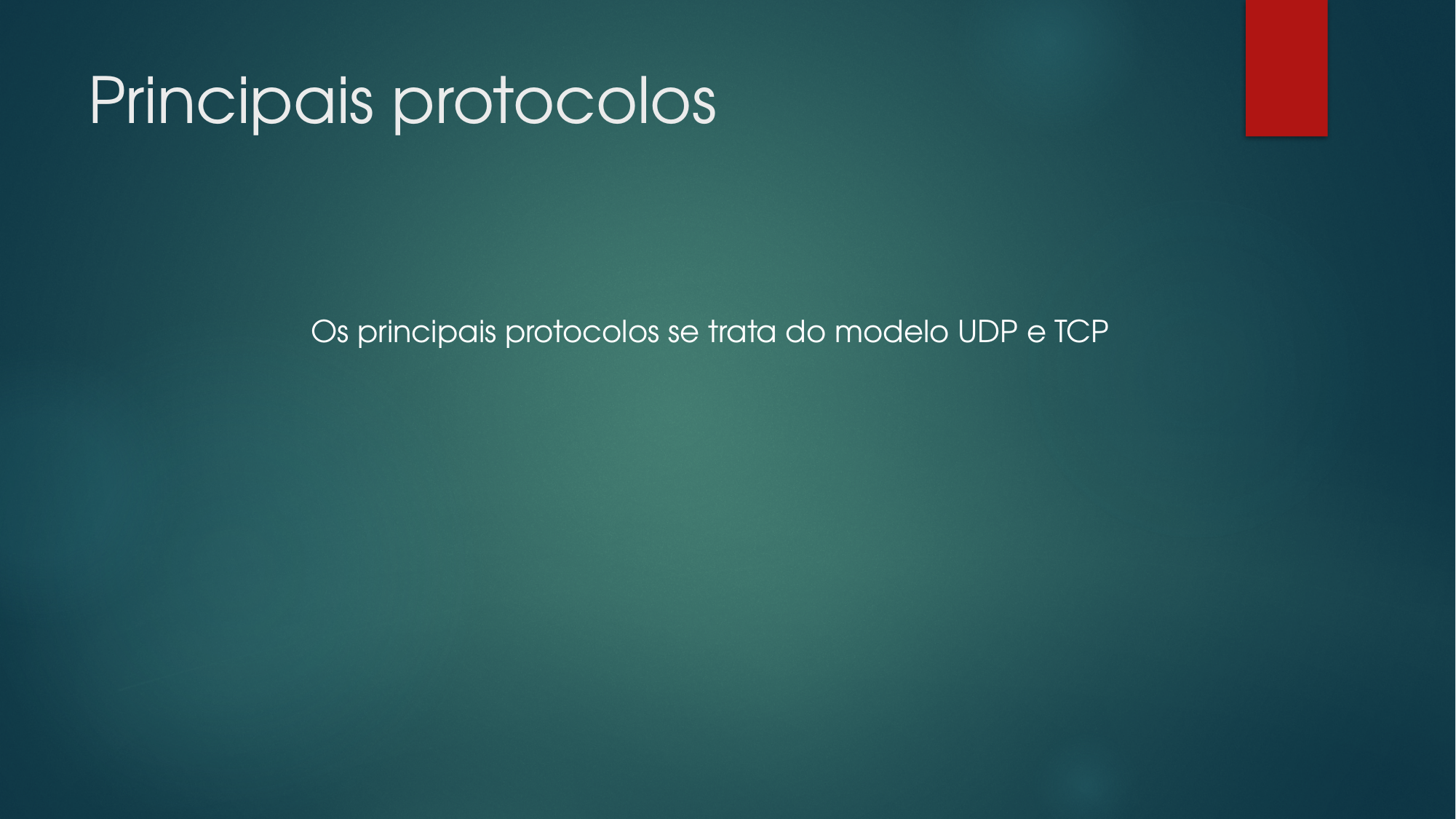

# Principais protocolos
Os principais protocolos se trata do modelo UDP e TCP